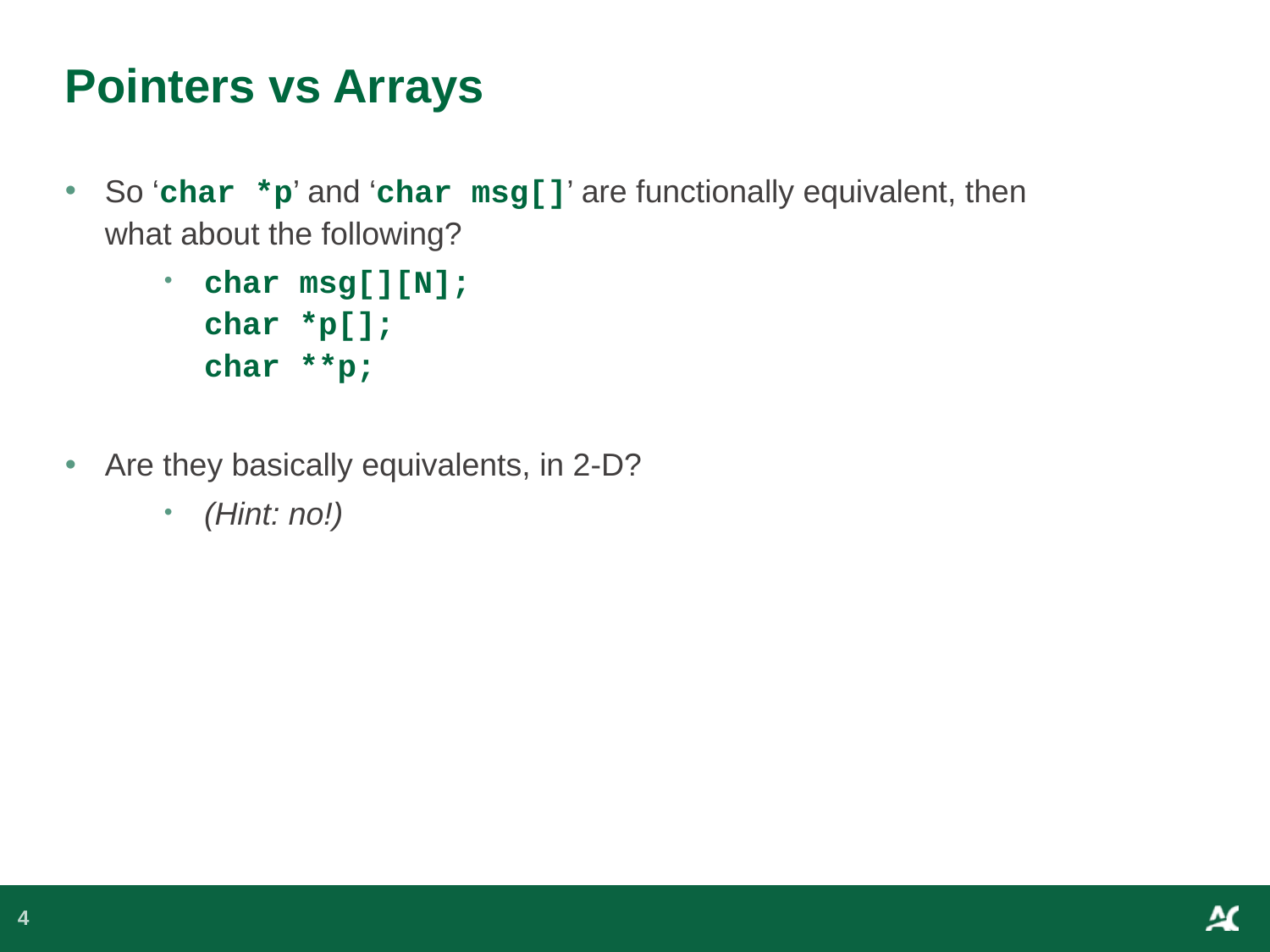

# Pointers vs Arrays
So ‘char *p’ and ‘char msg[]’ are functionally equivalent, then what about the following?
char msg[][N];
char *p[];
char **p;
Are they basically equivalents, in 2-D?
(Hint: no!)

4